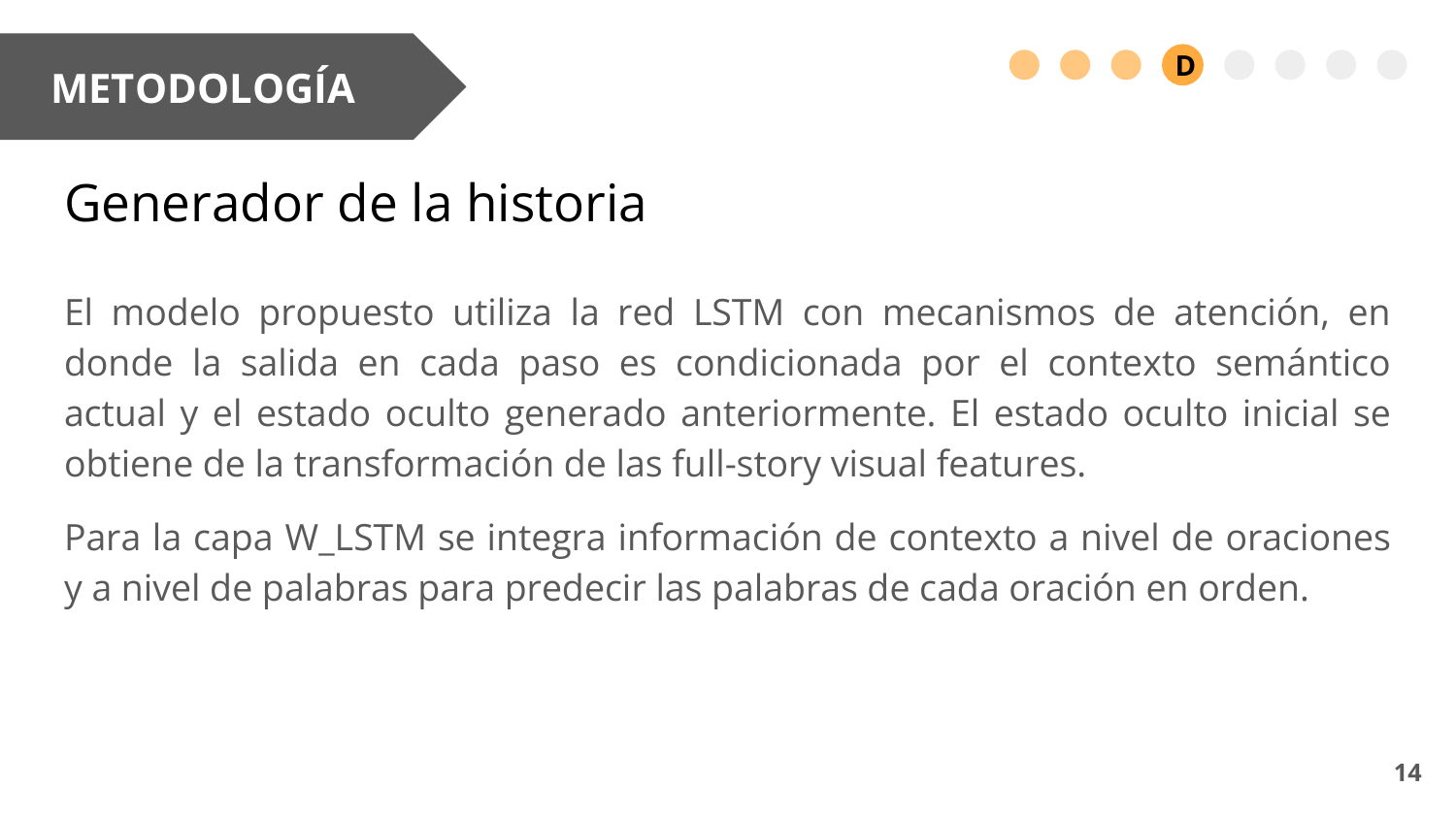

METODOLOGÍA
D

# Generador de la historia
El modelo propuesto utiliza la red LSTM con mecanismos de atención, en donde la salida en cada paso es condicionada por el contexto semántico actual y el estado oculto generado anteriormente. El estado oculto inicial se obtiene de la transformación de las full-story visual features.
Para la capa W_LSTM se integra información de contexto a nivel de oraciones y a nivel de palabras para predecir las palabras de cada oración en orden.
14